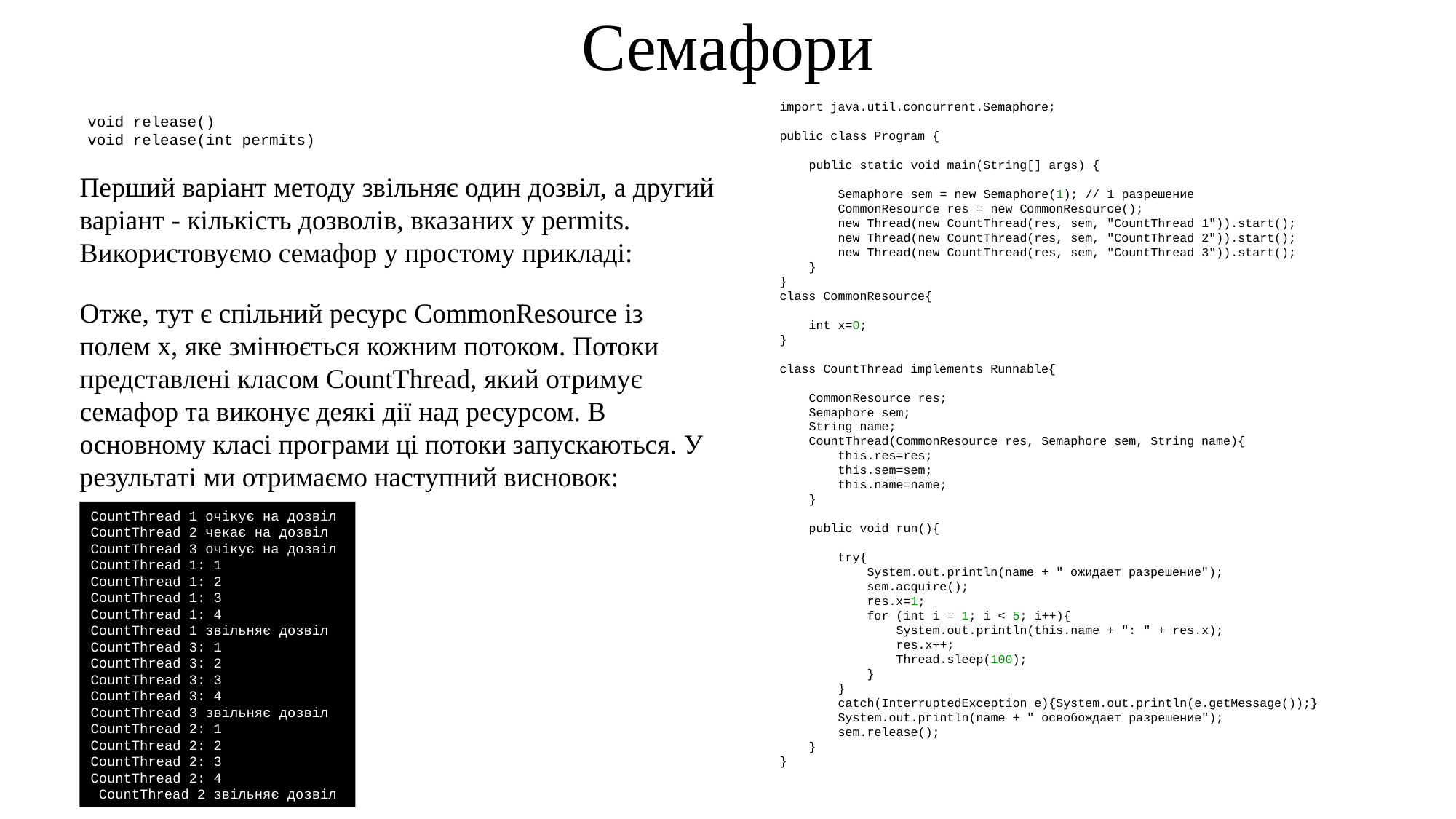

Семафори
import java.util.concurrent.Semaphore;

public class Program {

    public static void main(String[] args) {

        Semaphore sem = new Semaphore(1); // 1 разрешение
        CommonResource res = new CommonResource();
        new Thread(new CountThread(res, sem, "CountThread 1")).start();
        new Thread(new CountThread(res, sem, "CountThread 2")).start();
        new Thread(new CountThread(res, sem, "CountThread 3")).start();
    }
}
class CommonResource{

    int x=0;
}

class CountThread implements Runnable{

    CommonResource res;
    Semaphore sem;
    String name;
    CountThread(CommonResource res, Semaphore sem, String name){
        this.res=res;
        this.sem=sem;
        this.name=name;
    }

    public void run(){

        try{
            System.out.println(name + " ожидает разрешение");
            sem.acquire();
            res.x=1;
            for (int i = 1; i < 5; i++){
                System.out.println(this.name + ": " + res.x);
                res.x++;
                Thread.sleep(100);
            }
        }
        catch(InterruptedException e){System.out.println(e.getMessage());}
        System.out.println(name + " освобождает разрешение");
        sem.release();
    }
}
void release()
void release(int permits)
Перший варіант методу звільняє один дозвіл, а другий варіант - кількість дозволів, вказаних у permits.
Використовуємо семафор у простому прикладі:
Отже, тут є спільний ресурс CommonResource із полем x, яке змінюється кожним потоком. Потоки представлені класом CountThread, який отримує семафор та виконує деякі дії над ресурсом. В основному класі програми ці потоки запускаються. У результаті ми отримаємо наступний висновок:
CountThread 1 очікує на дозвіл
CountThread 2 чекає на дозвіл
CountThread 3 очікує на дозвіл
CountThread 1: 1
CountThread 1: 2
CountThread 1: 3
CountThread 1: 4
CountThread 1 звільняє дозвіл
CountThread 3: 1
CountThread 3: 2
CountThread 3: 3
CountThread 3: 4
CountThread 3 звільняє дозвіл
CountThread 2: 1
CountThread 2: 2
CountThread 2: 3
CountThread 2: 4
 CountThread 2 звільняє дозвіл